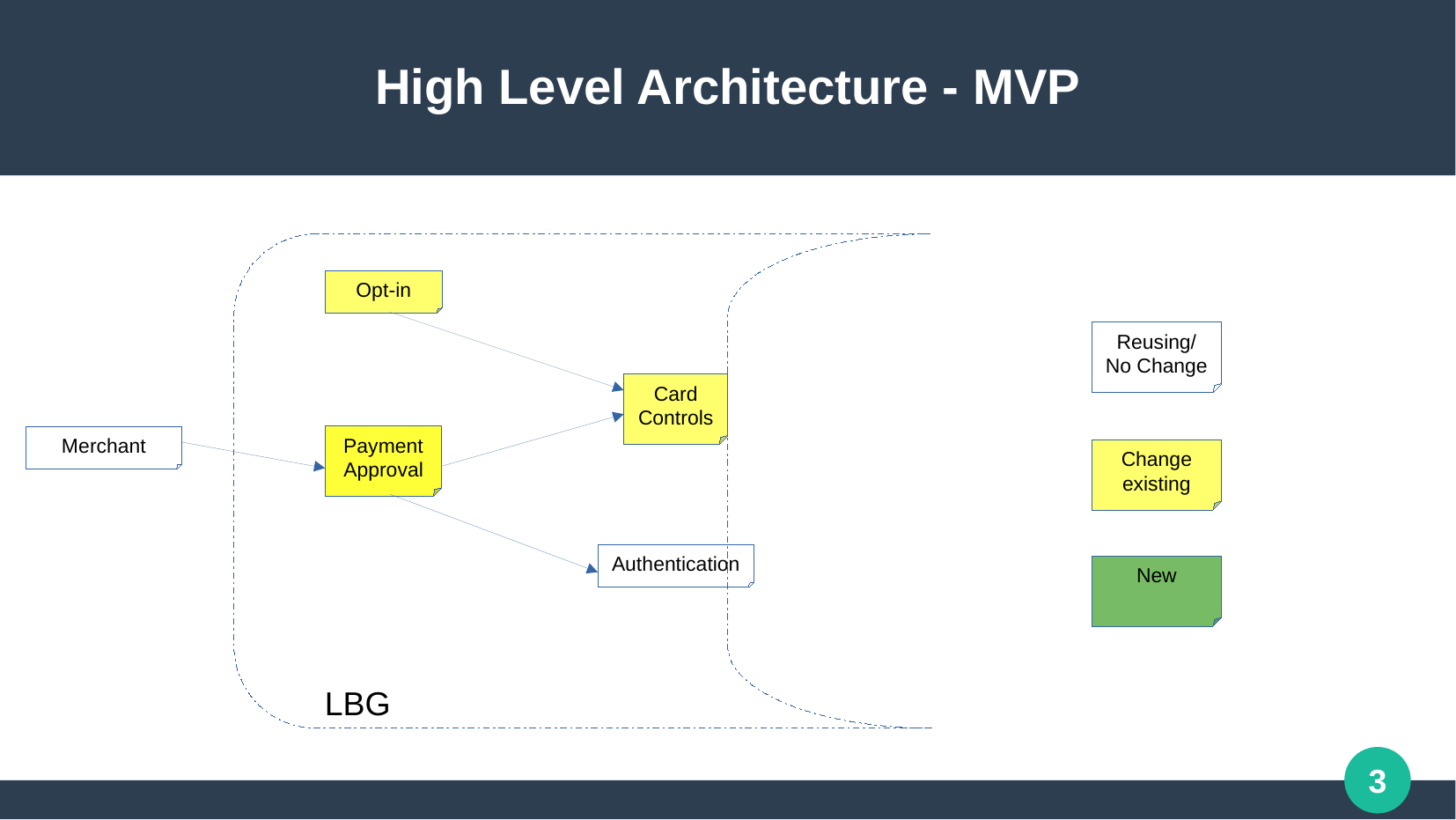

# High Level Architecture - MVP

Opt-in

Reusing/ No Change
Card Controls
Card Controls

Merchant
Payment Approval

Change existing

Authentication
New

LBG